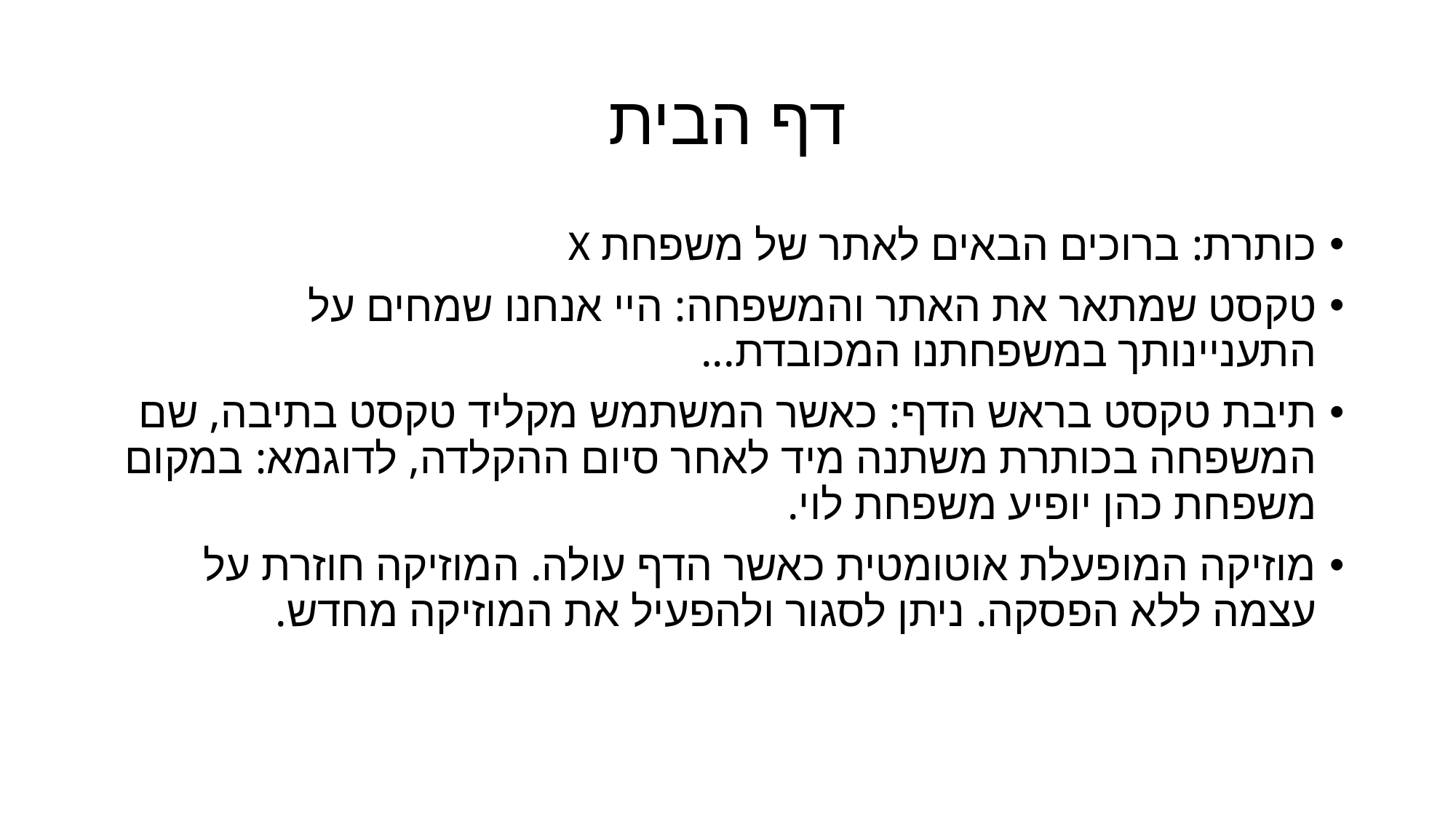

# דף הבית
כותרת: ברוכים הבאים לאתר של משפחת X
טקסט שמתאר את האתר והמשפחה: היי אנחנו שמחים על התעניינותך במשפחתנו המכובדת...
תיבת טקסט בראש הדף: כאשר המשתמש מקליד טקסט בתיבה, שם המשפחה בכותרת משתנה מיד לאחר סיום ההקלדה, לדוגמא: במקום משפחת כהן יופיע משפחת לוי.
מוזיקה המופעלת אוטומטית כאשר הדף עולה. המוזיקה חוזרת על עצמה ללא הפסקה. ניתן לסגור ולהפעיל את המוזיקה מחדש.